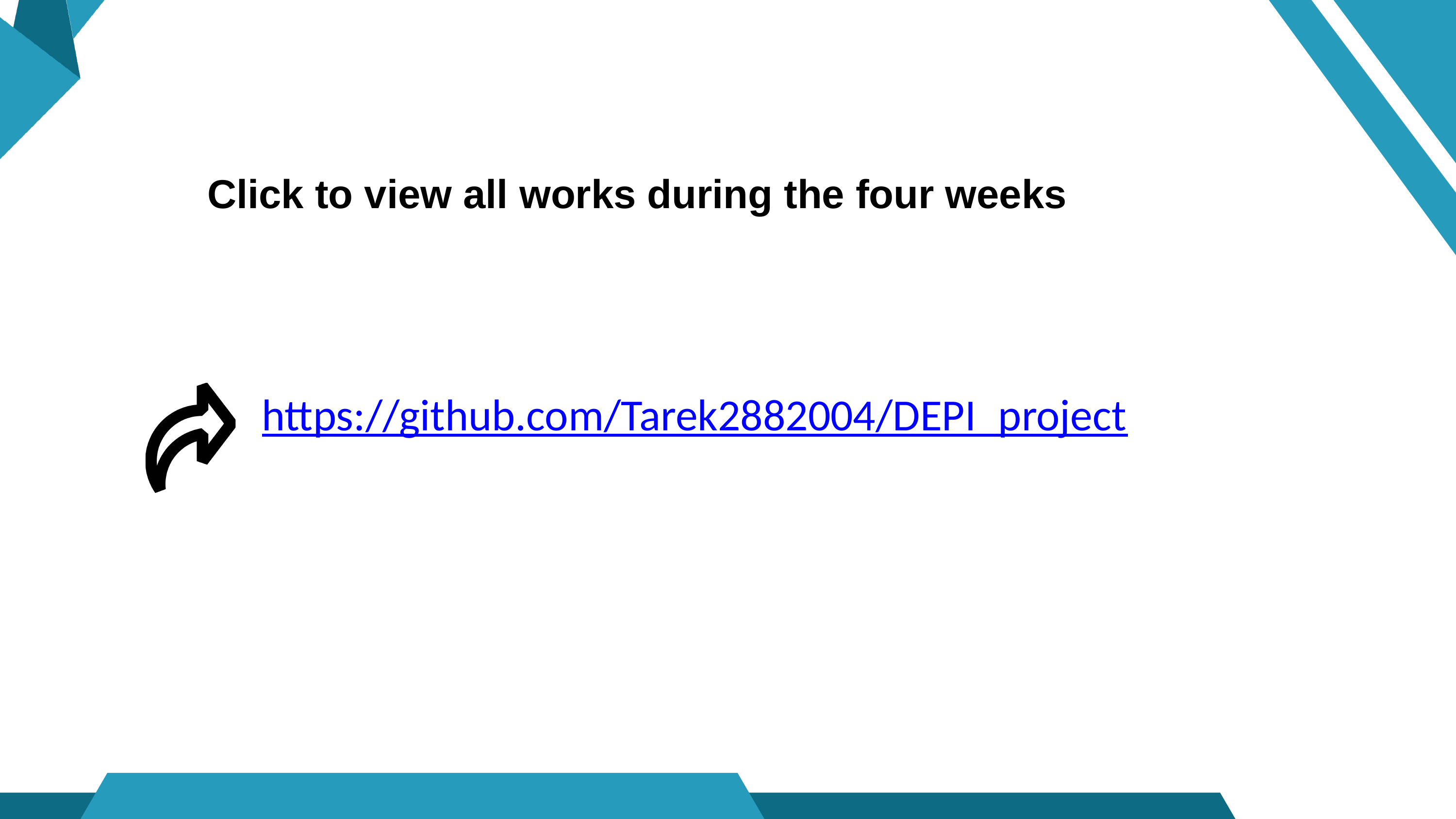

Click to view all works during the four weeks

https://github.com/Tarek2882004/DEPI_project